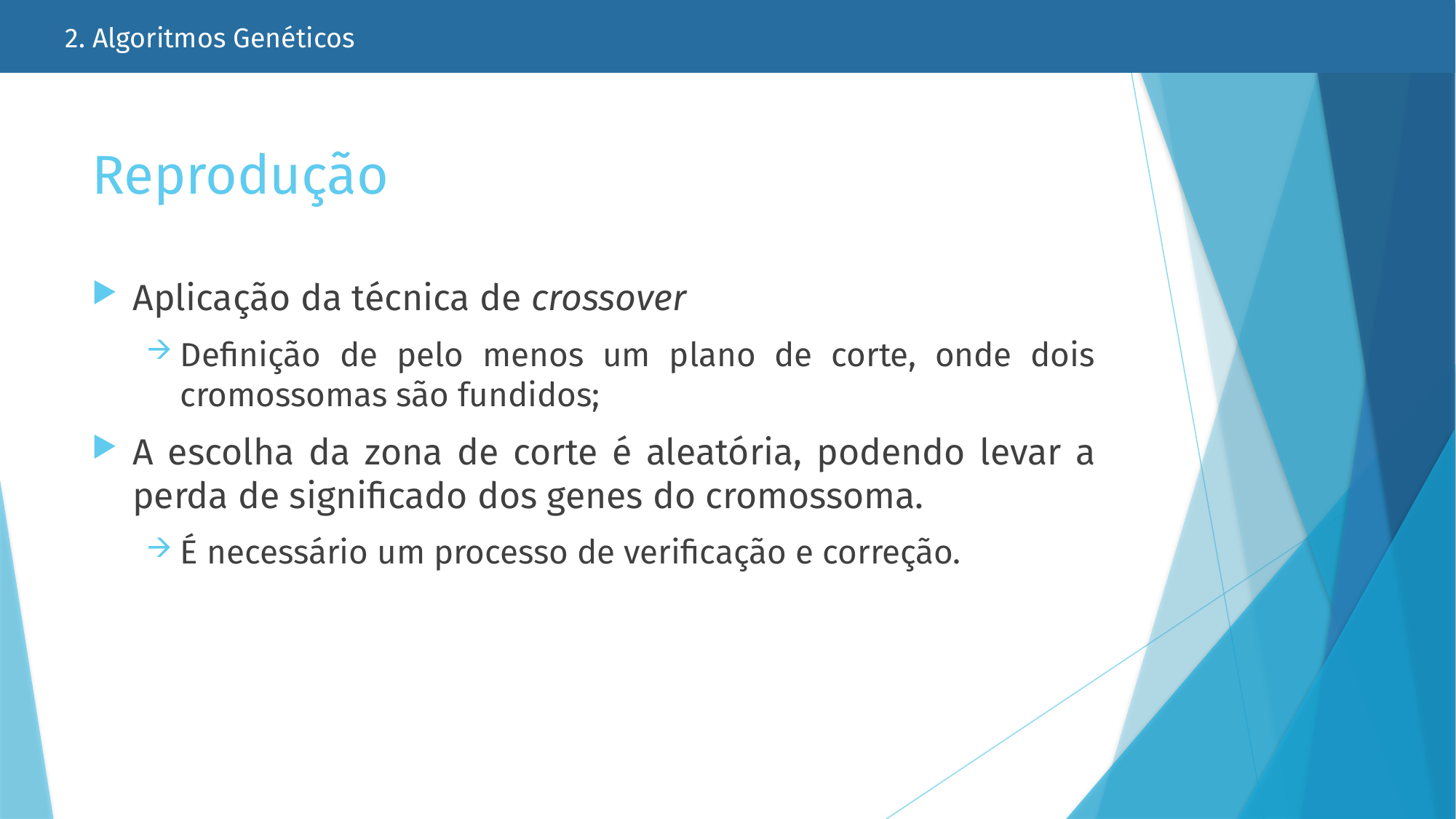

2. Algoritmos Genéticos
# Reprodução
Aplicação da técnica de crossover
Definição de pelo menos um plano de corte, onde dois cromossomas são fundidos;
A escolha da zona de corte é aleatória, podendo levar a perda de significado dos genes do cromossoma.
É necessário um processo de verificação e correção.